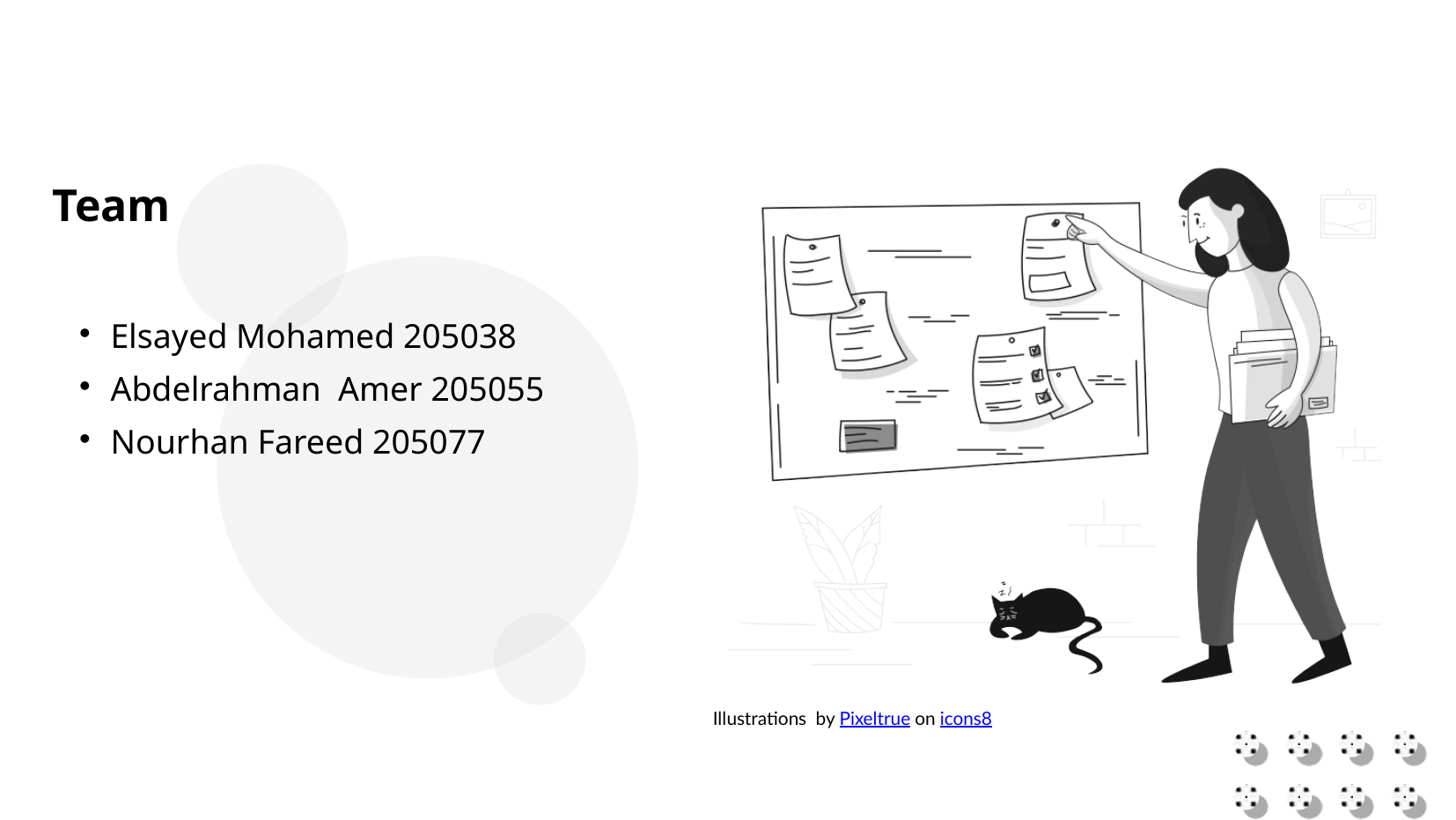

Team
Elsayed Mohamed 205038
Abdelrahman  Amer 205055
Nourhan Fareed 205077